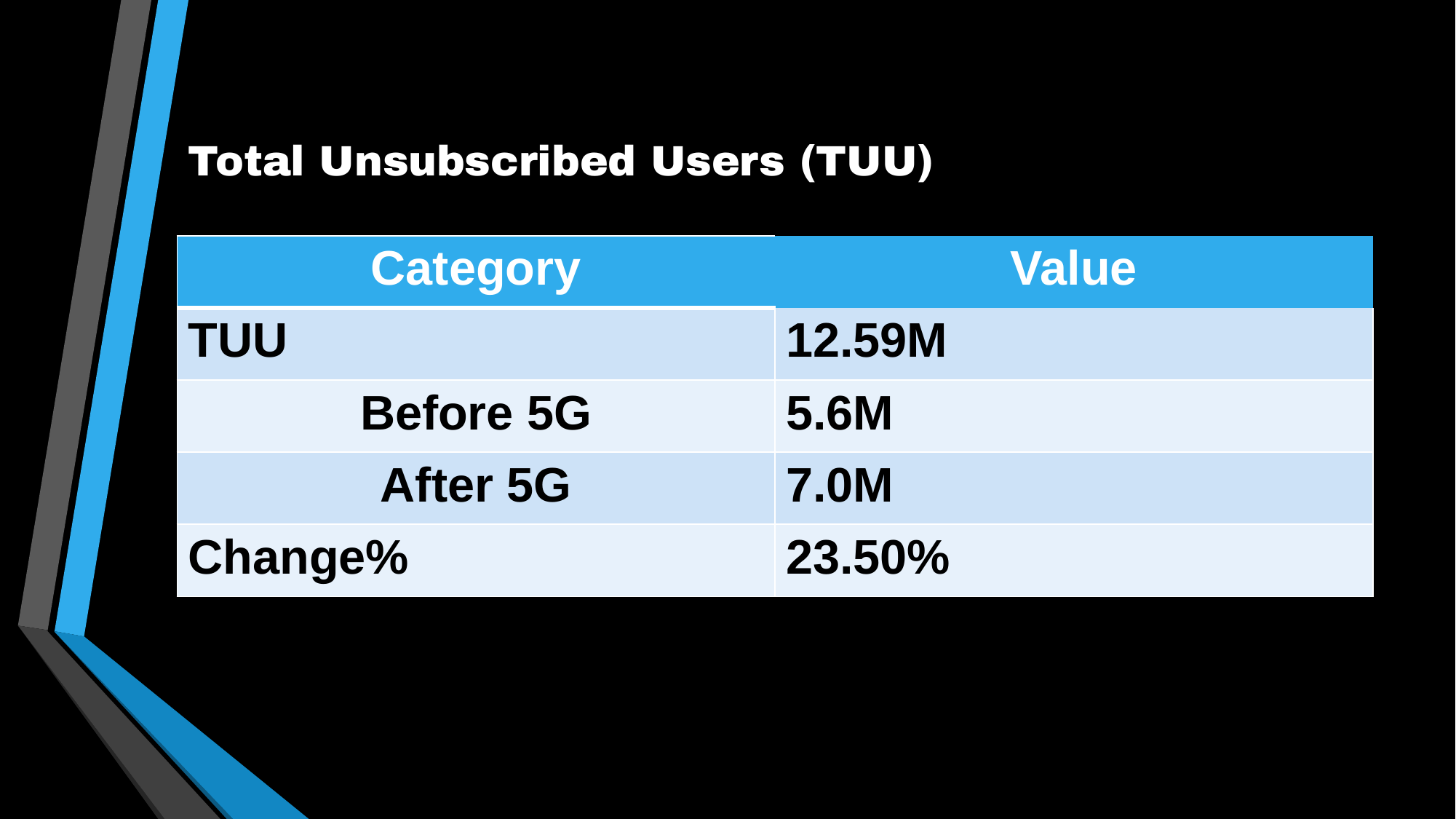

# Total Unsubscribed Users (TUU)
| Category | Value |
| --- | --- |
| TUU | 12.59M |
| Before 5G | 5.6M |
| After 5G | 7.0M |
| Change% | 23.50% |